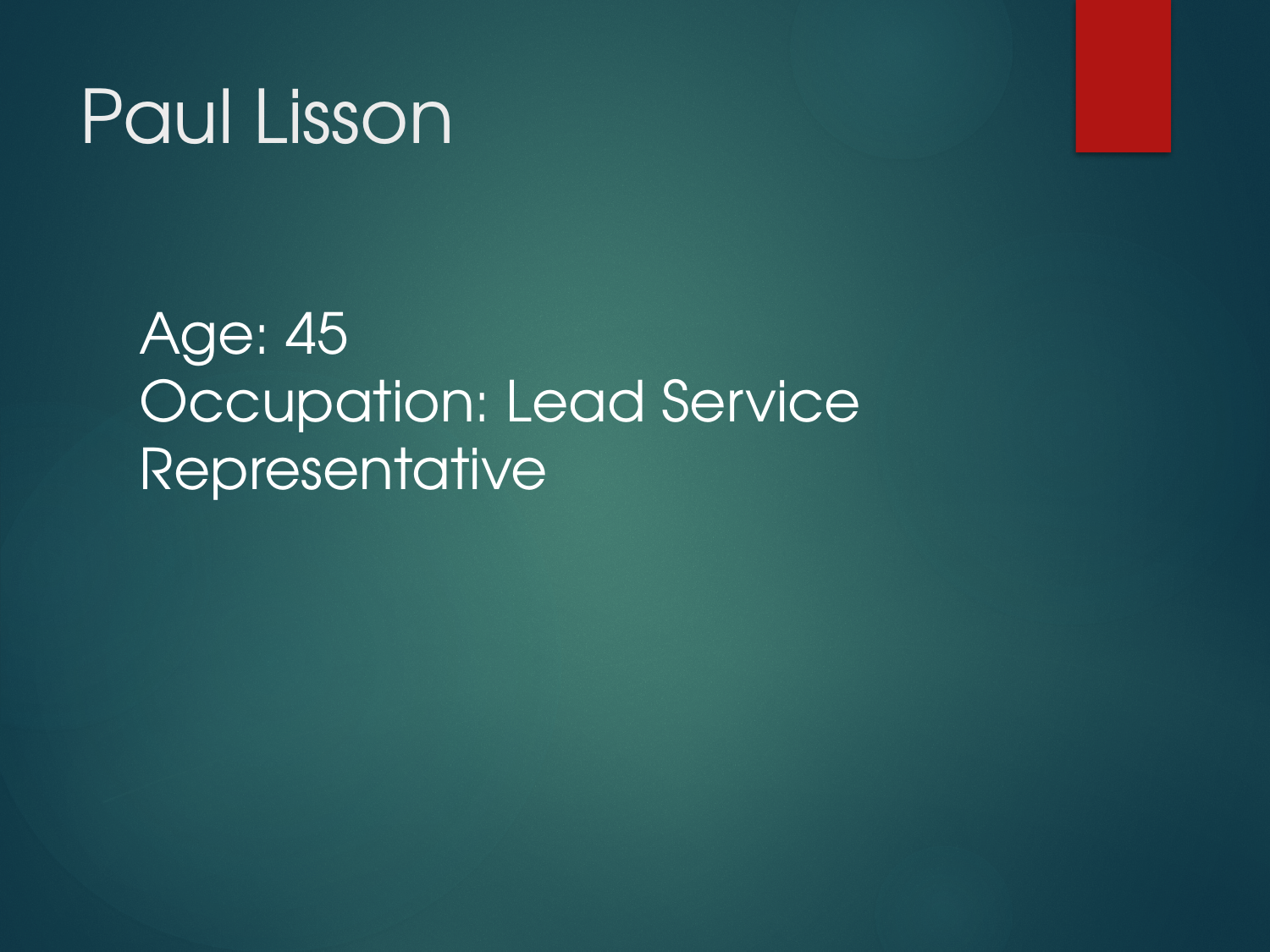

# Paul Lisson

Age: 45
Occupation: Lead Service Representative